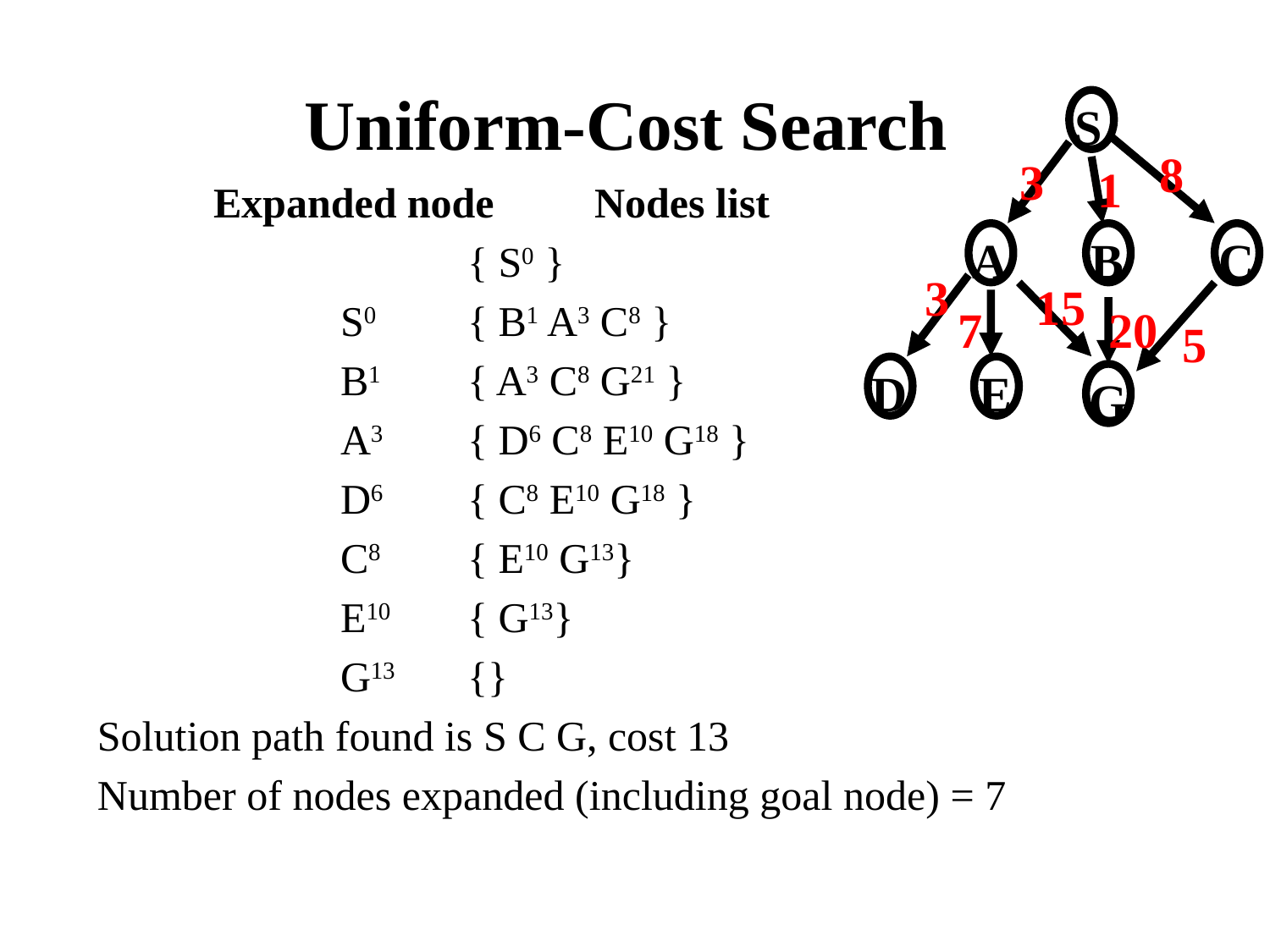

# Uniform-Cost Search

S

8

3
1

A

B

C
3
15

7
20

5

D

E

G
		Expanded node  	Nodes list
				{ S0 }
			S0	{ B1 A3 C8 }
			B1	{ A3 C8 G21 }
			A3	{ D6 C8 E10 G18 }
			D6	{ C8 E10 G18 }
			C8	{ E10 G13}
			E10	{ G13}
			G13	{}
    Solution path found is S C G, cost 13
    Number of nodes expanded (including goal node) = 7